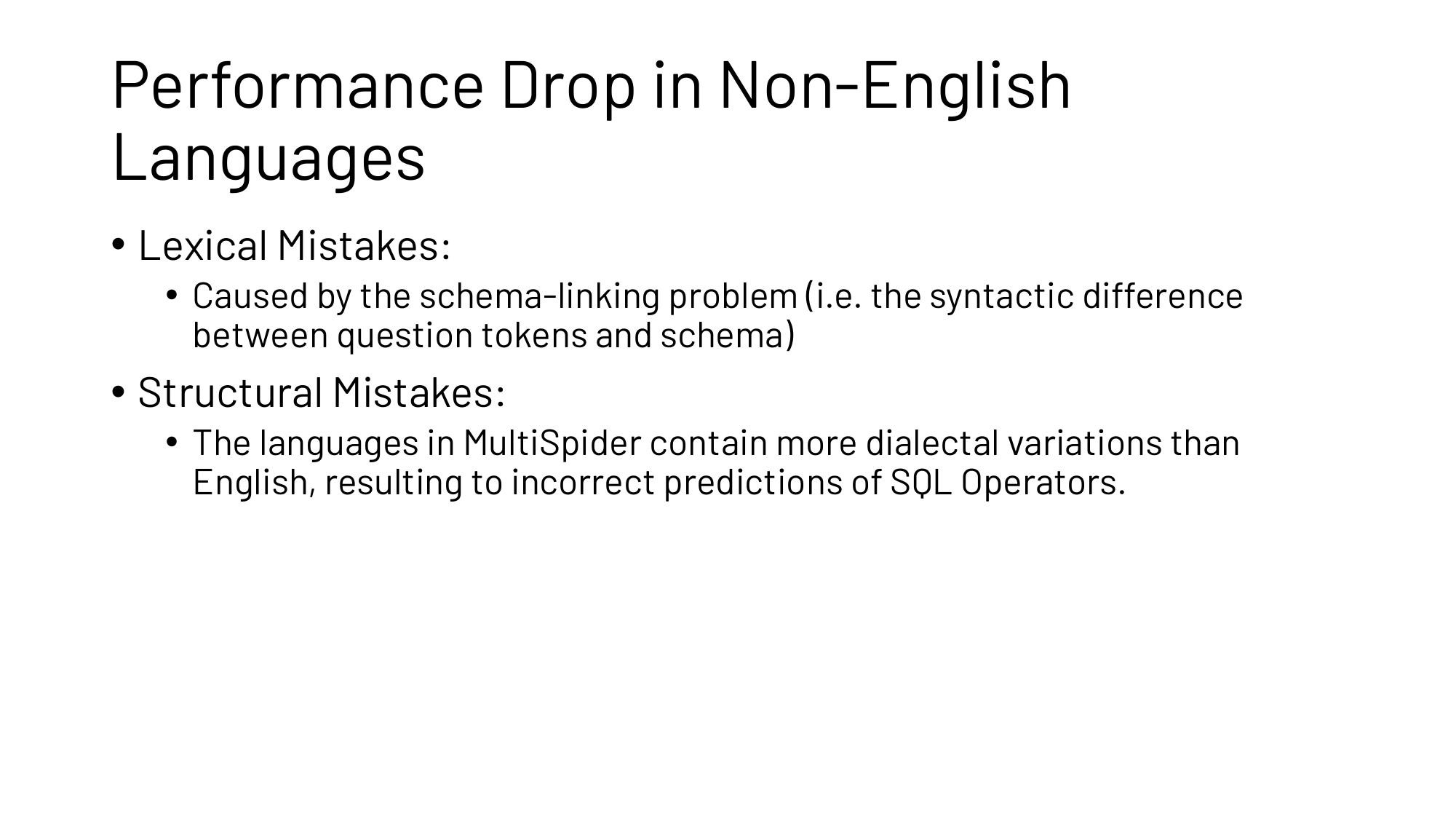

# Performance Drop in Non-English Languages
Lexical Mistakes:
Caused by the schema-linking problem (i.e. the syntactic difference between question tokens and schema)
Structural Mistakes:
The languages in MultiSpider contain more dialectal variations than English, resulting to incorrect predictions of SQL Operators.